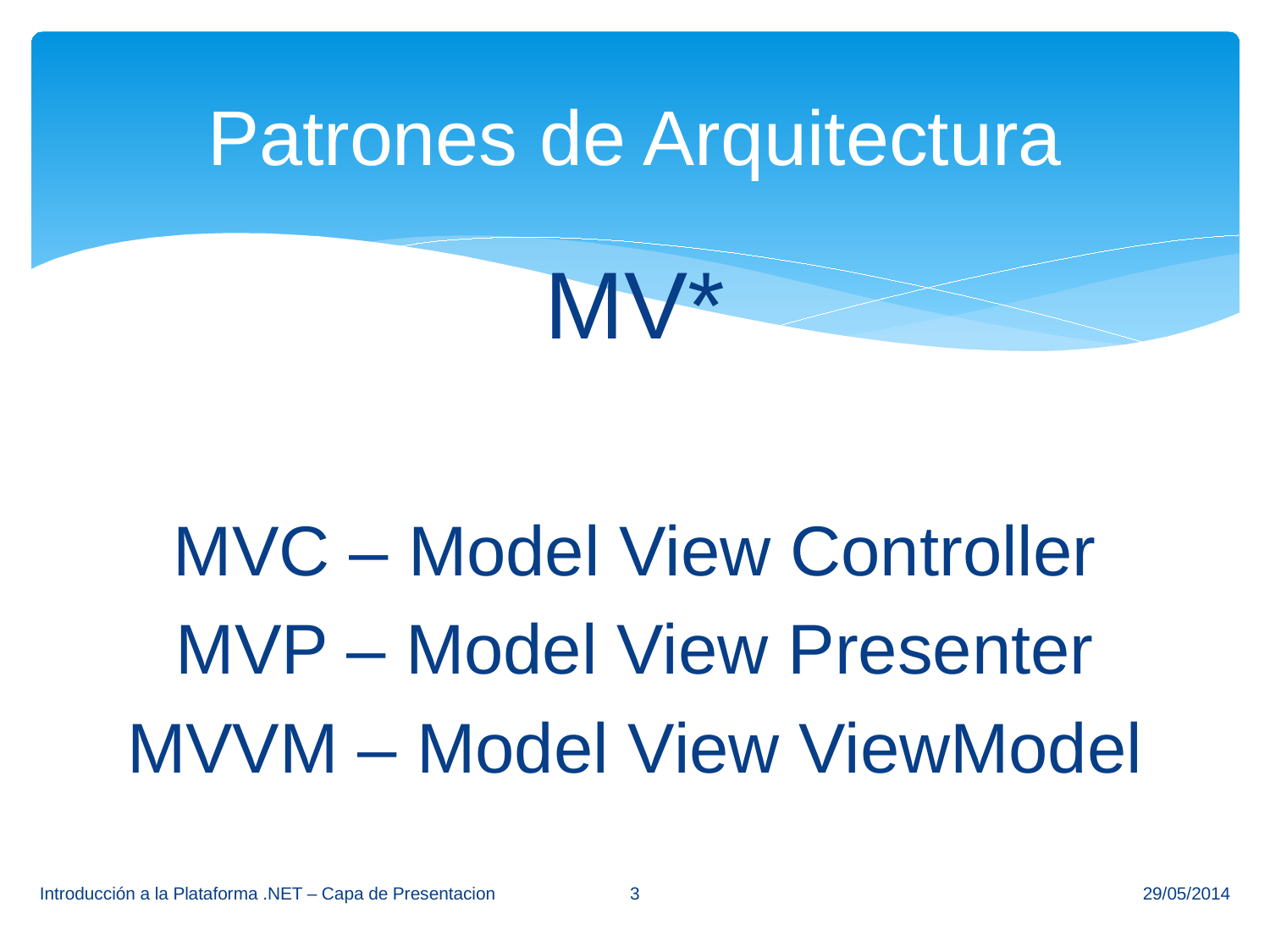

# Patrones de Arquitectura
MV*

MVC – Model View Controller
MVP – Model View Presenter
MVVM – Model View ViewModel
3
Introducción a la Plataforma .NET – Capa de Presentacion
29/05/2014